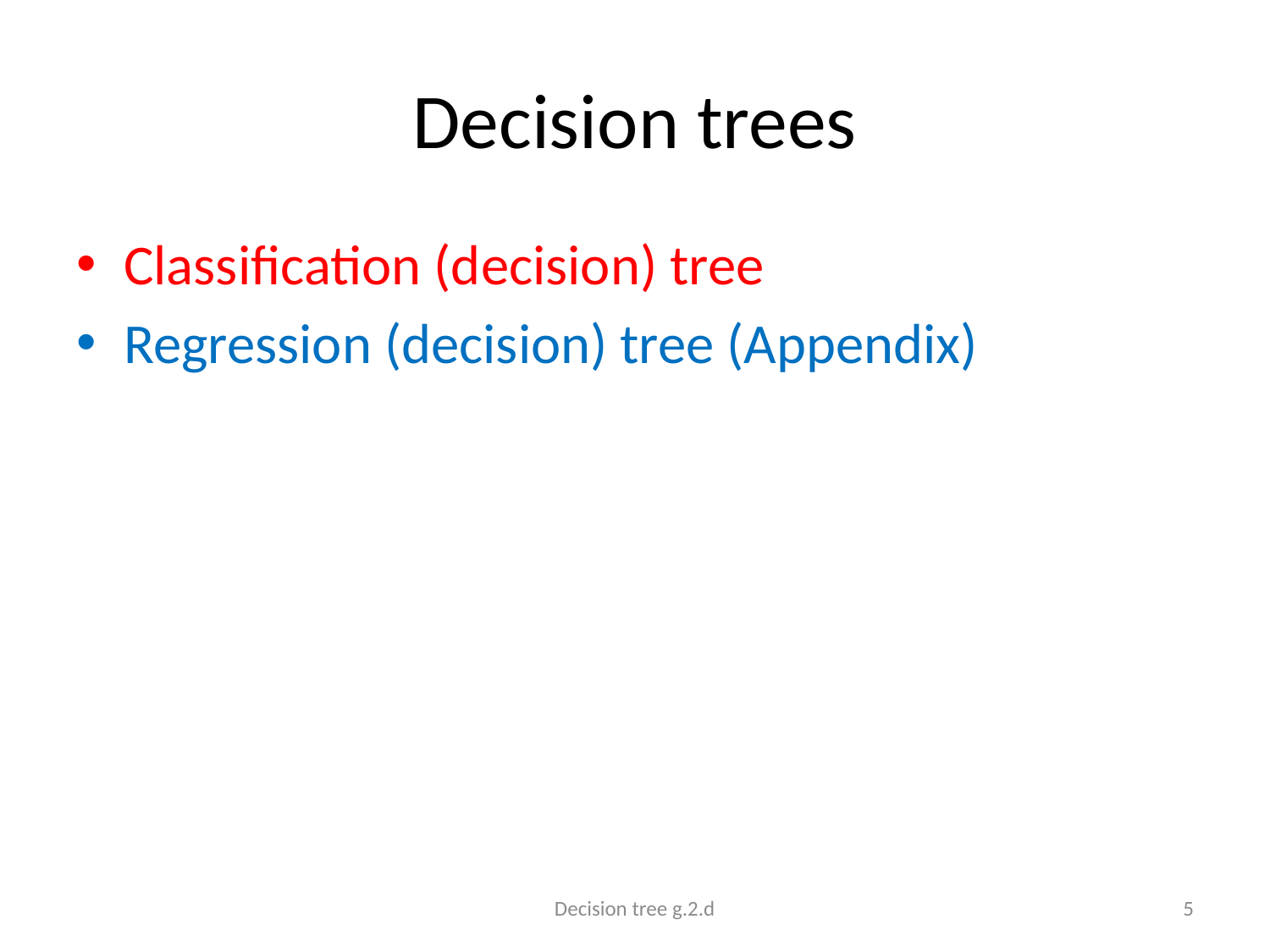

# Decision trees
Classification (decision) tree
Regression (decision) tree (Appendix)
Decision tree g.2.d
5